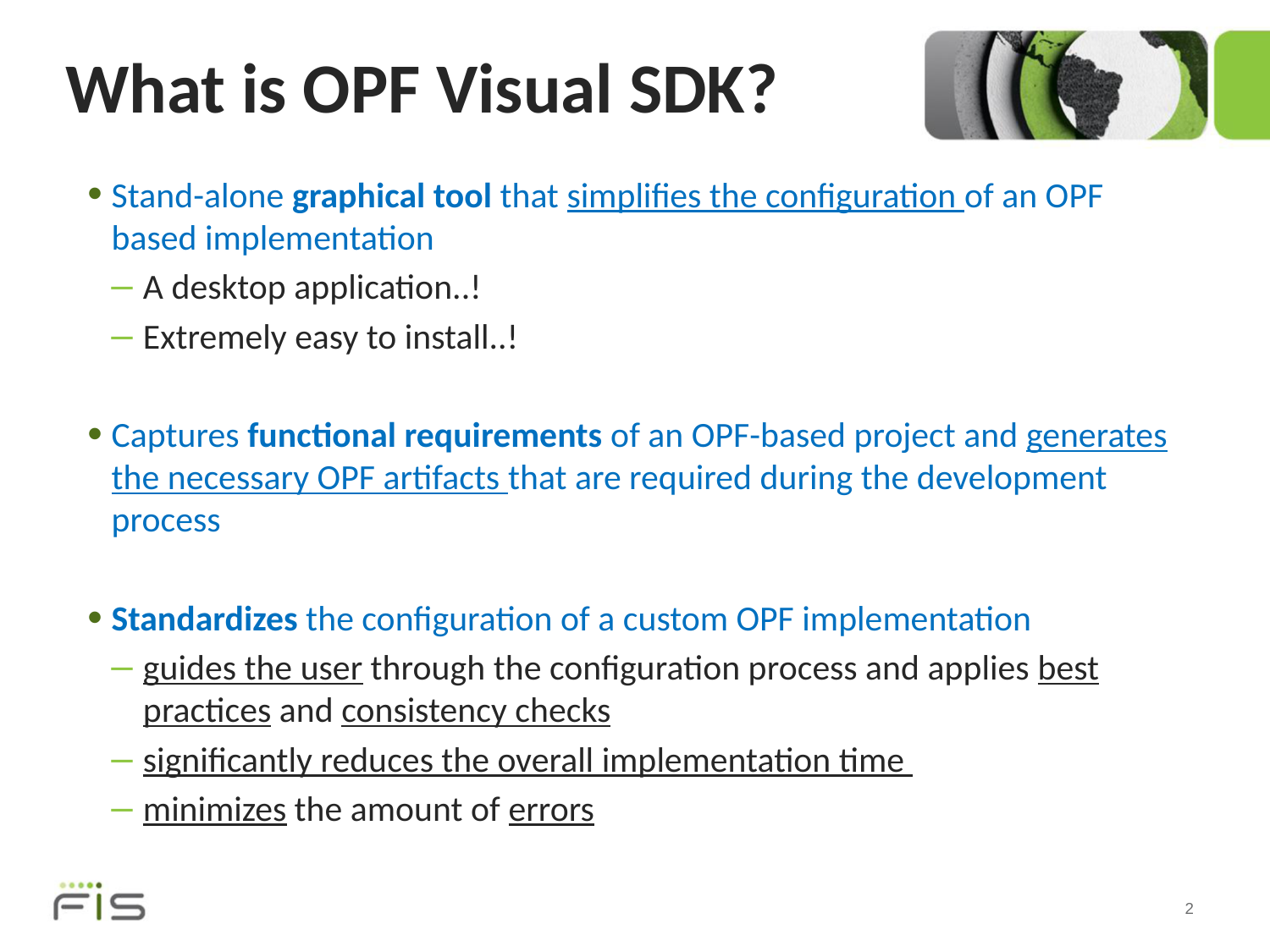

# What is OPF Visual SDK?
Stand-alone graphical tool that simplifies the configuration of an OPF based implementation
A desktop application..!
Extremely easy to install..!

Captures functional requirements of an OPF-based project and generates the necessary OPF artifacts that are required during the development process

Standardizes the configuration of a custom OPF implementation
guides the user through the configuration process and applies best practices and consistency checks
significantly reduces the overall implementation time
minimizes the amount of errors
2